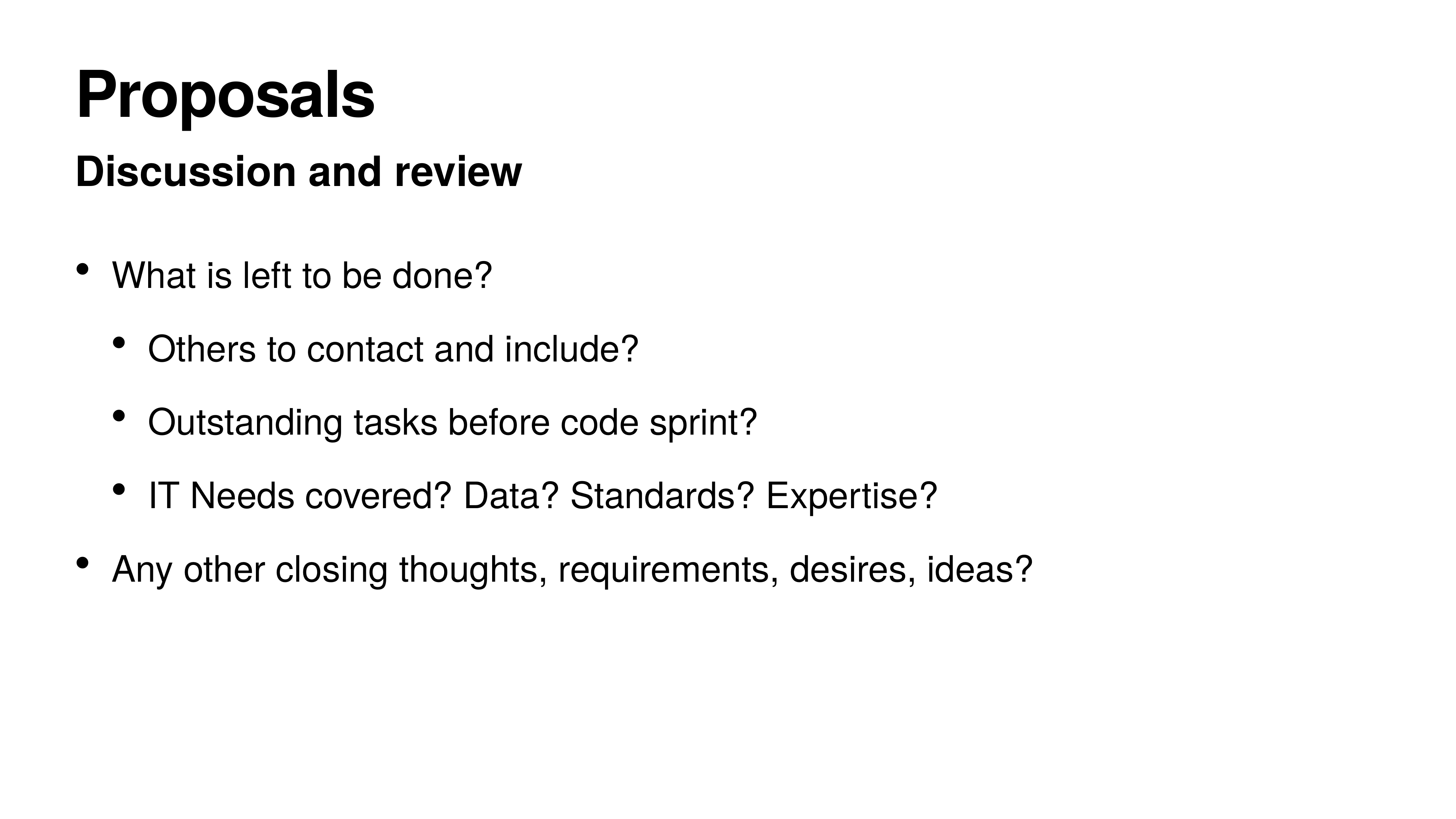

# Proposals
Discussion and review
What is left to be done?
Others to contact and include?
Outstanding tasks before code sprint?
IT Needs covered? Data? Standards? Expertise?
Any other closing thoughts, requirements, desires, ideas?